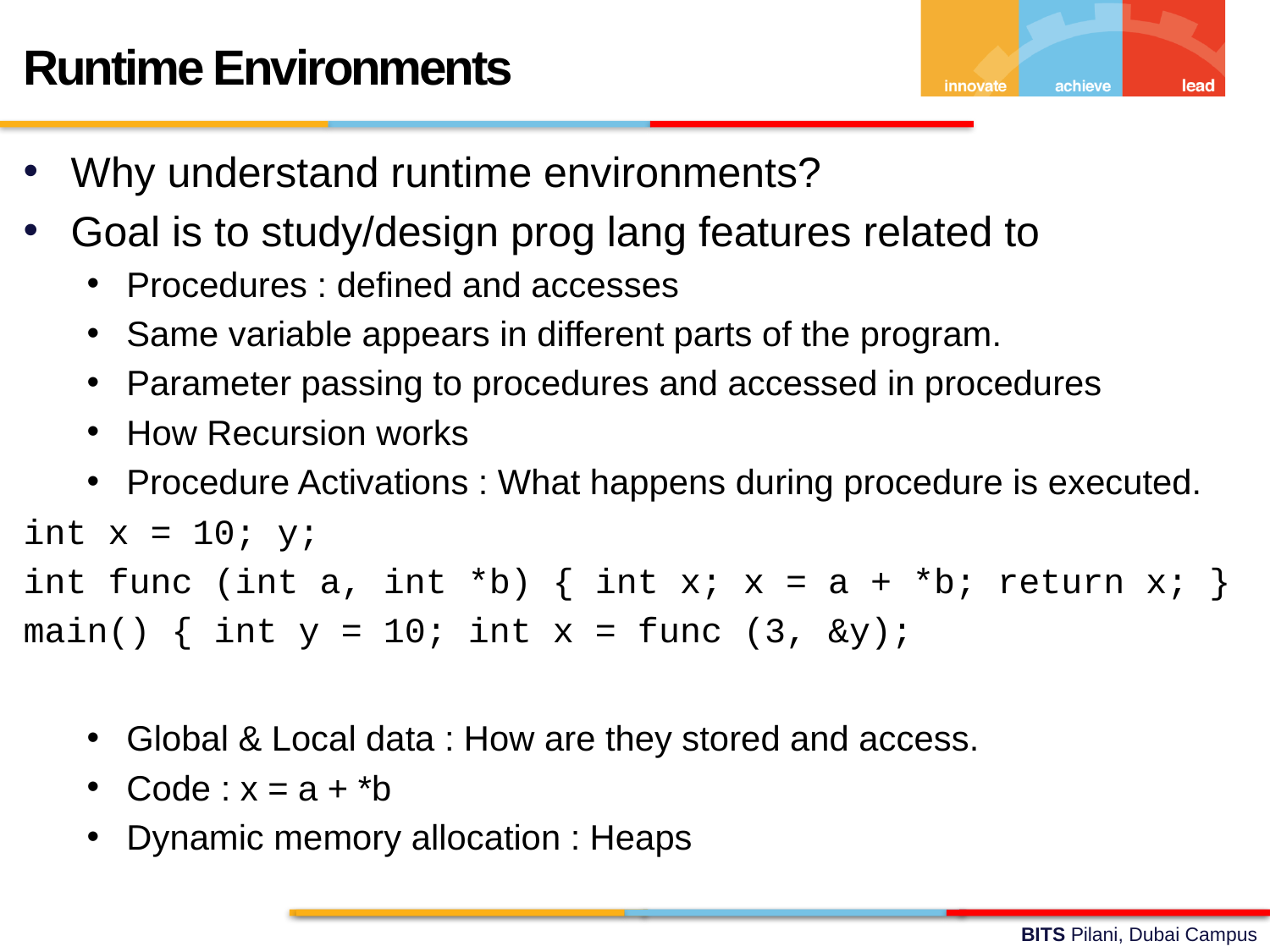

Runtime Environments
Why understand runtime environments?
Goal is to study/design prog lang features related to
Procedures : defined and accesses
Same variable appears in different parts of the program.
Parameter passing to procedures and accessed in procedures
How Recursion works
Procedure Activations : What happens during procedure is executed.
int x = 10; y;
int func (int a, int *b) { int x; x = a + *b; return x; }
main() { int y = 10; int x = func (3, &y);

Global & Local data : How are they stored and access.
Code : x = a + *b
Dynamic memory allocation : Heaps